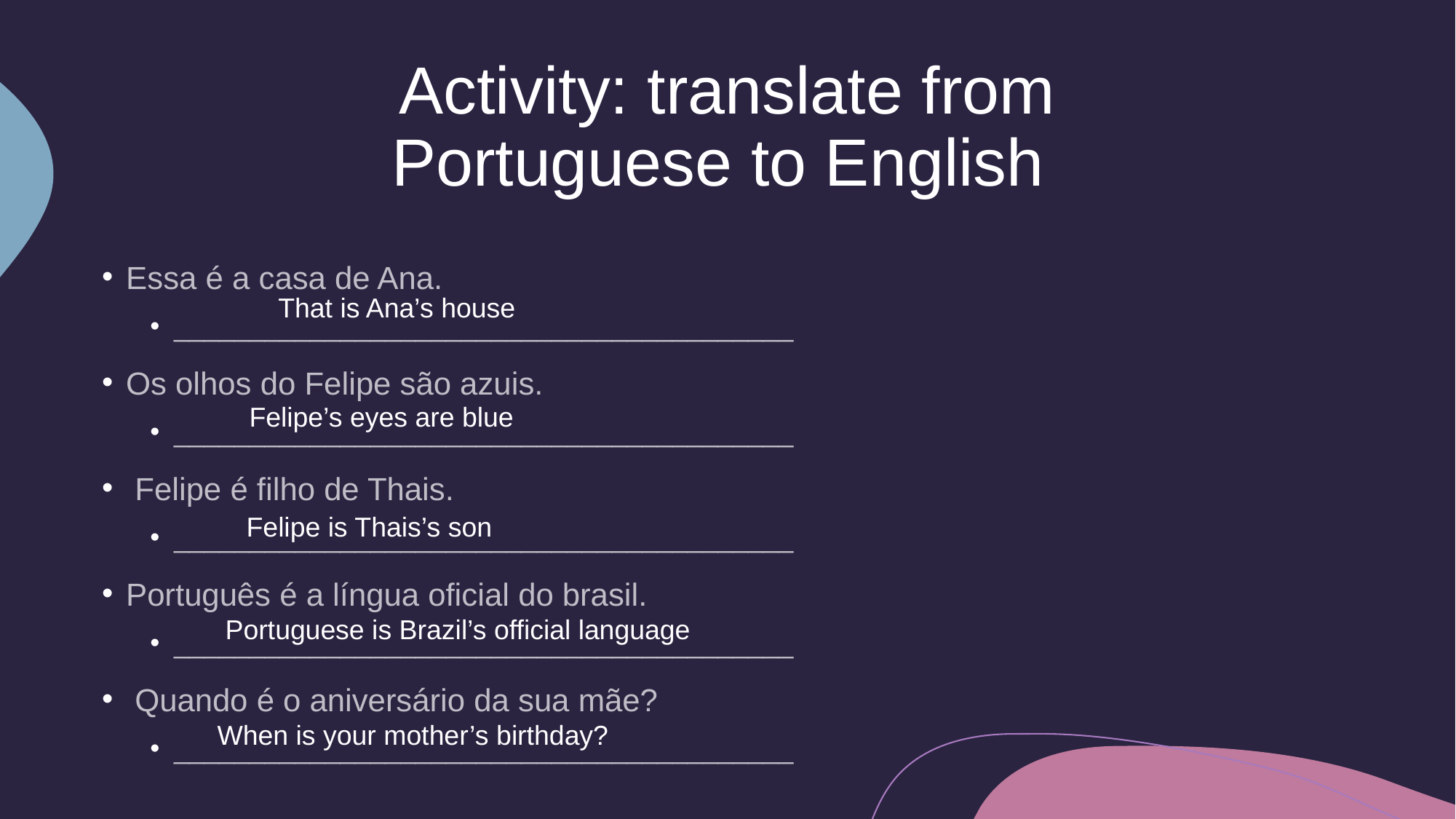

# Activity: translate from Portuguese to English
Essa é a casa de Ana.
_________________________________________
Os olhos do Felipe são azuis.
_________________________________________
 Felipe é filho de Thais.
_________________________________________
Português é a língua oficial do brasil.
_________________________________________
 Quando é o aniversário da sua mãe?
_________________________________________
That is Ana’s house
Felipe’s eyes are blue
Felipe is Thais’s son
Portuguese is Brazil’s official language
When is your mother’s birthday?